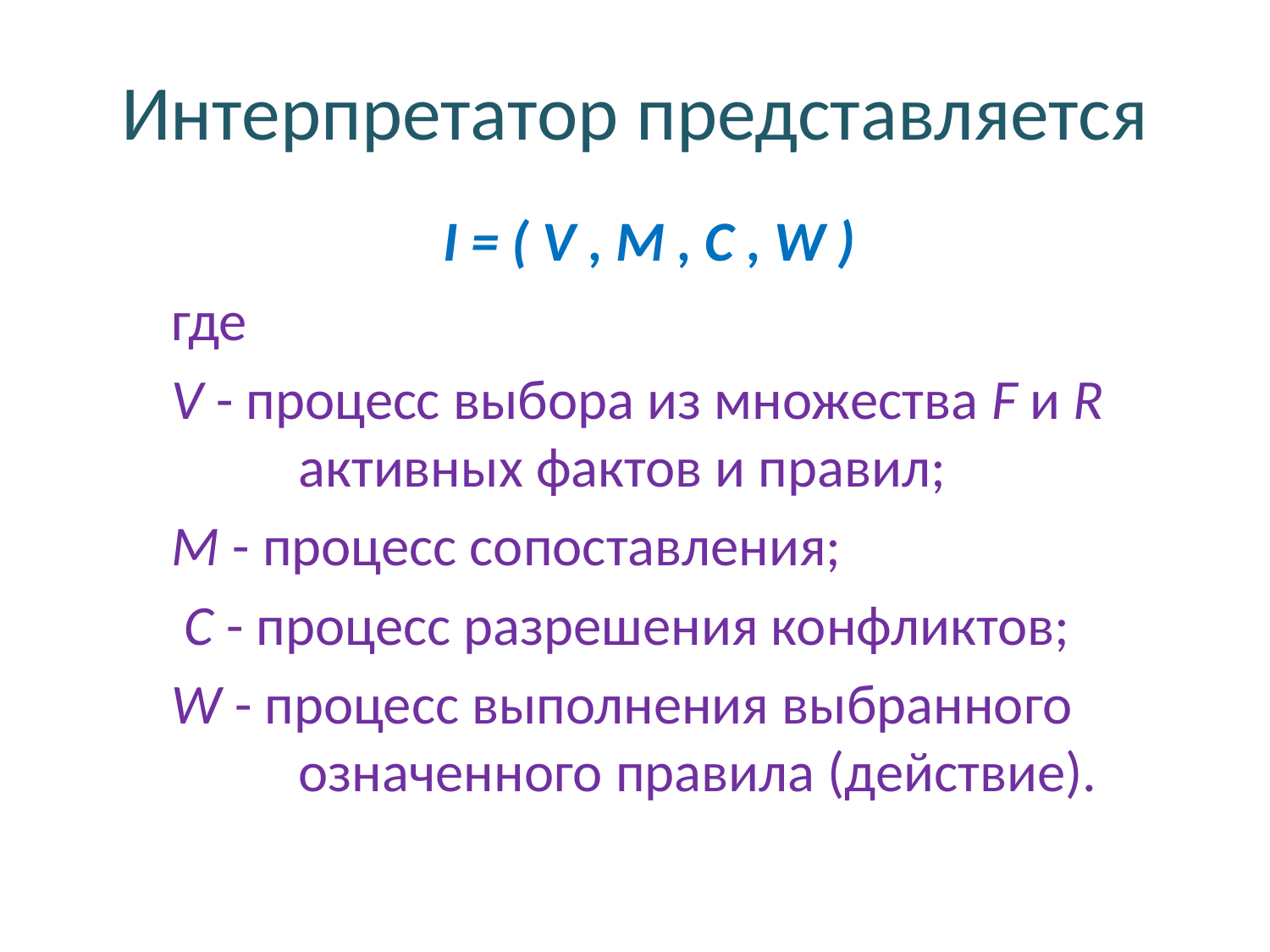

# Интерпретатор представляется
I = ( V , M , C , W )
где
V - процесс выбора из множества F и R 	активных фактов и правил;
M - процесс сопоставления;
 C - процесс разрешения конфликтов;
W - процесс выполнения выбранного 	означенного правила (действие).